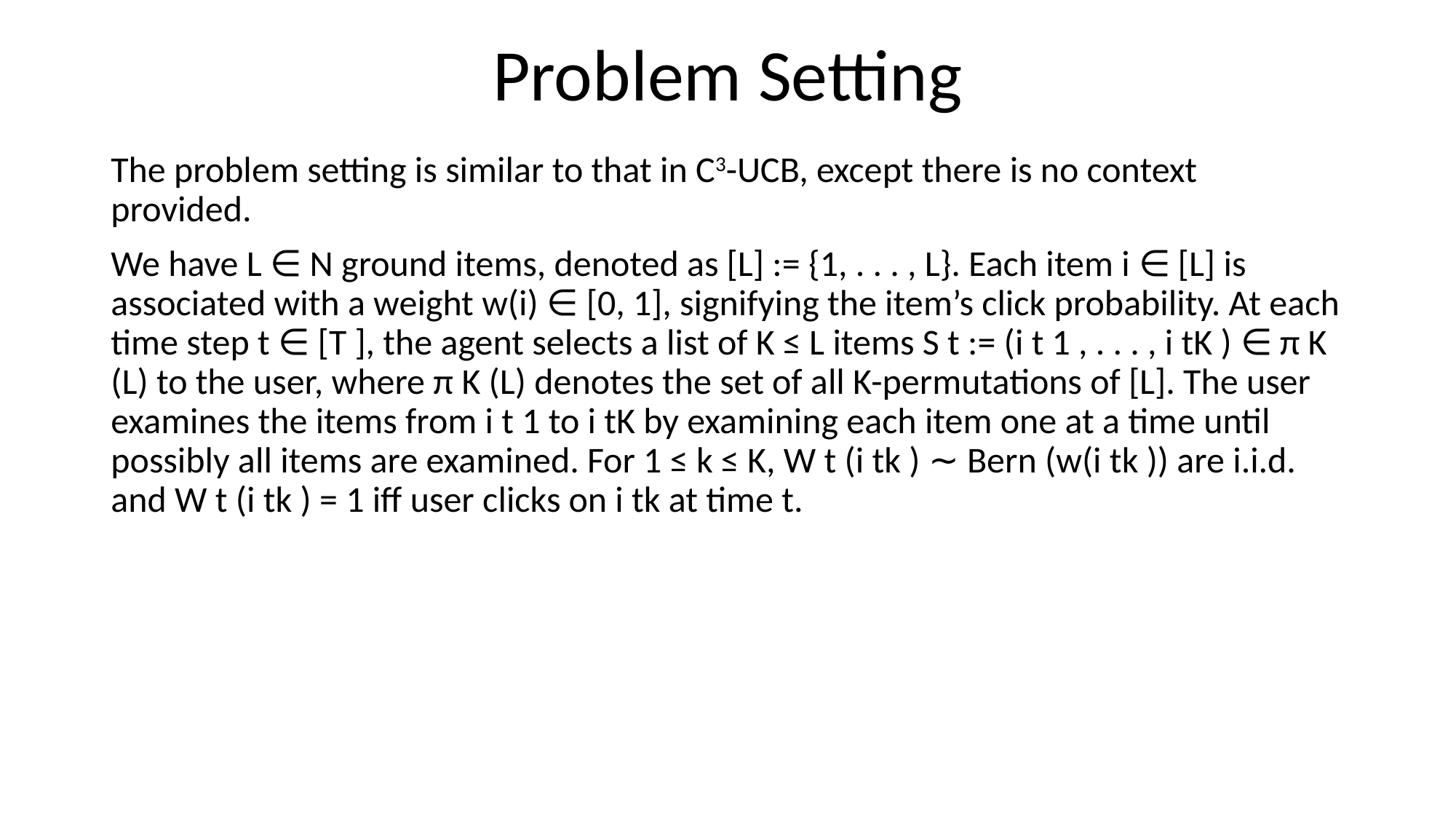

# Problem Setting

The problem setting is similar to that in C3-UCB, except there is no context provided.
We have L ∈ N ground items, denoted as [L] := {1, . . . , L}. Each item i ∈ [L] is associated with a weight w(i) ∈ [0, 1], signifying the item’s click probability. At each time step t ∈ [T ], the agent selects a list of K ≤ L items S t := (i t 1 , . . . , i tK ) ∈ π K (L) to the user, where π K (L) denotes the set of all K-permutations of [L]. The user examines the items from i t 1 to i tK by examining each item one at a time until possibly all items are examined. For 1 ≤ k ≤ K, W t (i tk ) ∼ Bern (w(i tk )) are i.i.d. and W t (i tk ) = 1 iff user clicks on i tk at time t.